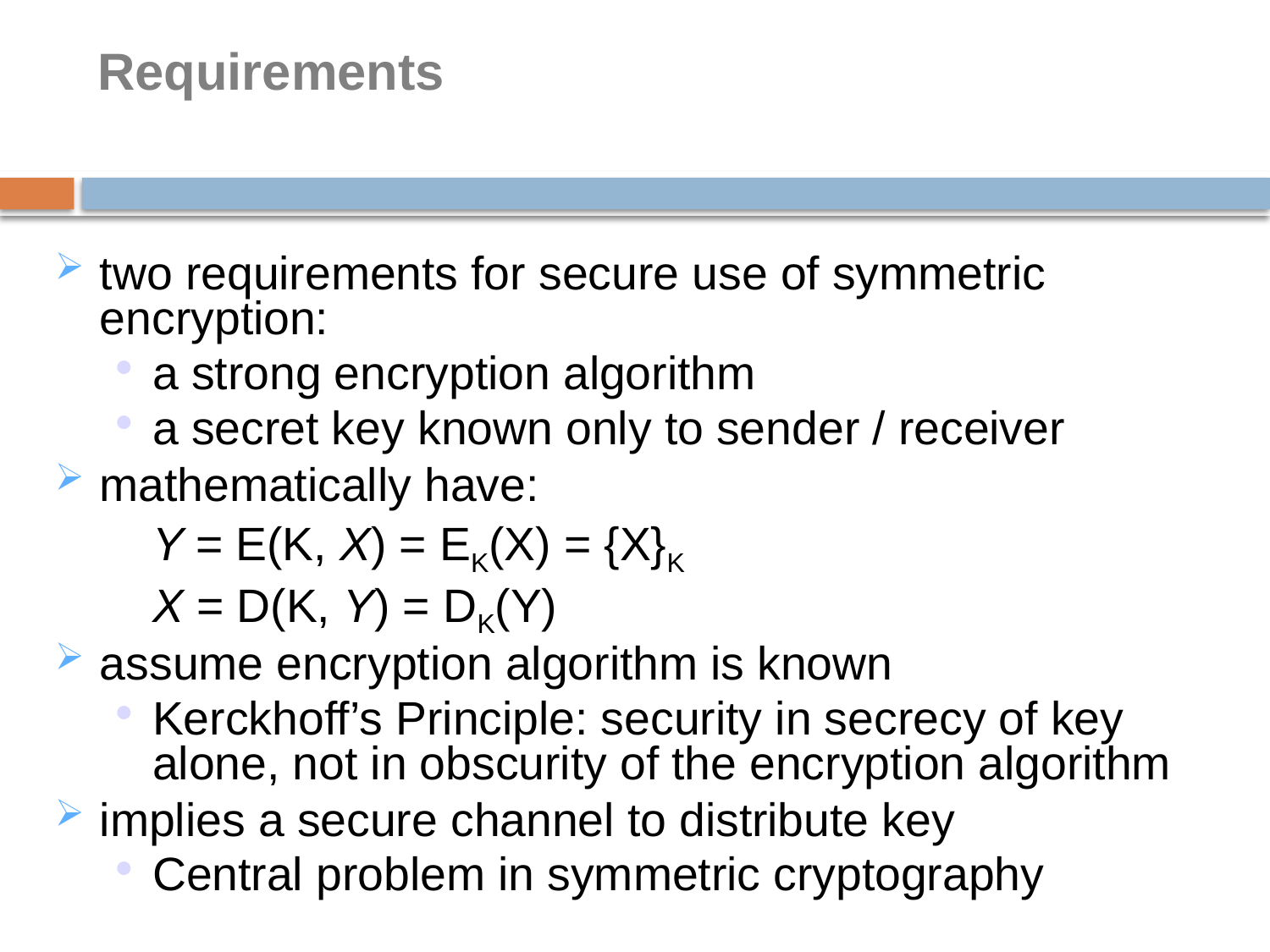

# Requirements

two requirements for secure use of symmetric encryption:
a strong encryption algorithm
a secret key known only to sender / receiver
mathematically have:
	Y = E(K, X) = EK(X) = {X}K
	X = D(K, Y) = DK(Y)
assume encryption algorithm is known
Kerckhoff’s Principle: security in secrecy of key alone, not in obscurity of the encryption algorithm
implies a secure channel to distribute key
Central problem in symmetric cryptography